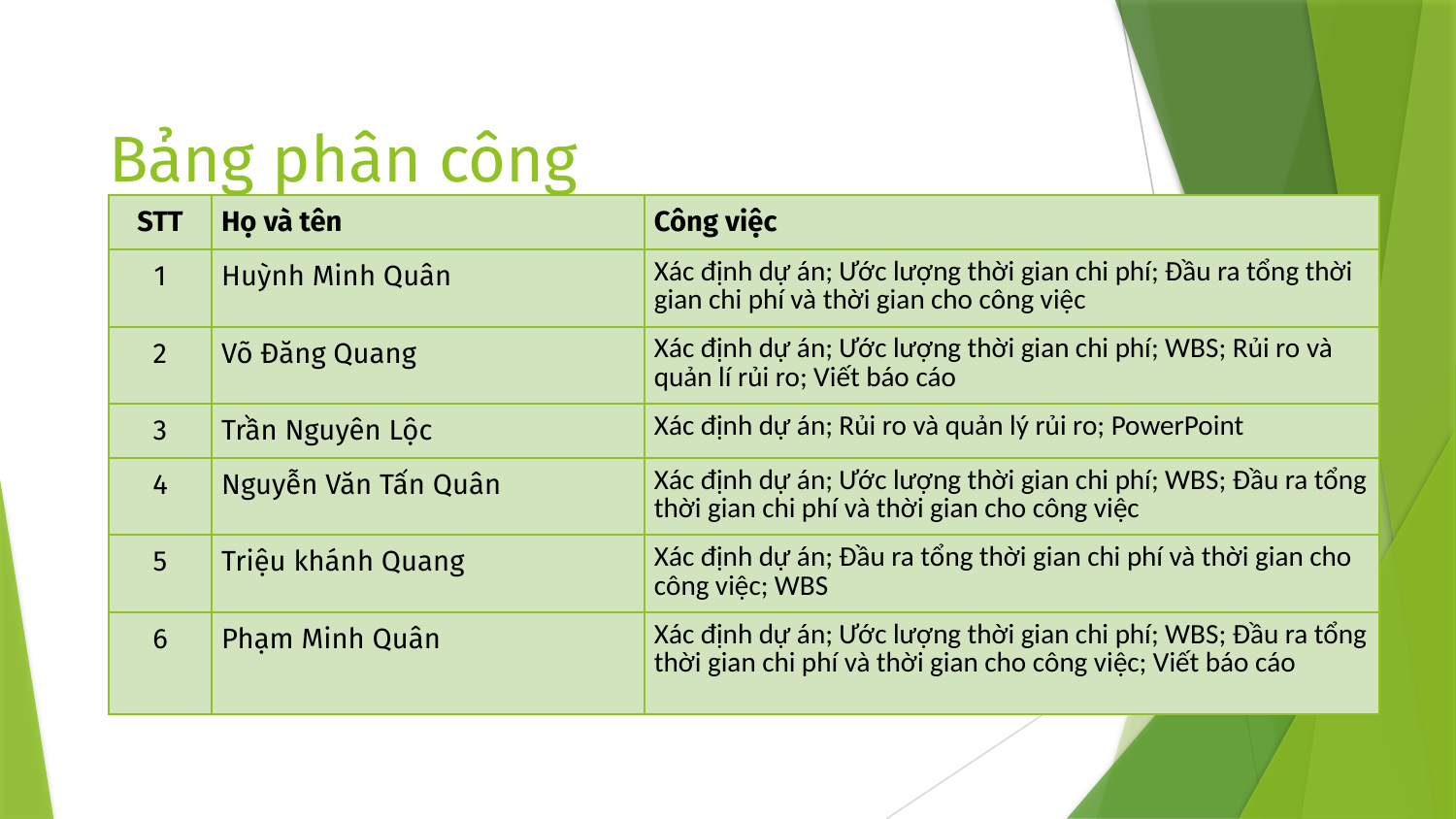

# Bảng phân công
| STT | Họ và tên | Công việc |
| --- | --- | --- |
| 1 | Huỳnh Minh Quân | Xác định dự án; Ước lượng thời gian chi phí; Đầu ra tổng thời gian chi phí và thời gian cho công việc |
| 2 | Võ Đăng Quang | Xác định dự án; Ước lượng thời gian chi phí; WBS; Rủi ro và quản lí rủi ro; Viết báo cáo |
| 3 | Trần Nguyên Lộc | Xác định dự án; Rủi ro và quản lý rủi ro; PowerPoint |
| 4 | Nguyễn Văn Tấn Quân | Xác định dự án; Ước lượng thời gian chi phí; WBS; Đầu ra tổng thời gian chi phí và thời gian cho công việc |
| 5 | Triệu khánh Quang | Xác định dự án; Đầu ra tổng thời gian chi phí và thời gian cho công việc; WBS |
| 6 | Phạm Minh Quân | Xác định dự án; Ước lượng thời gian chi phí; WBS; Đầu ra tổng thời gian chi phí và thời gian cho công việc; Viết báo cáo |